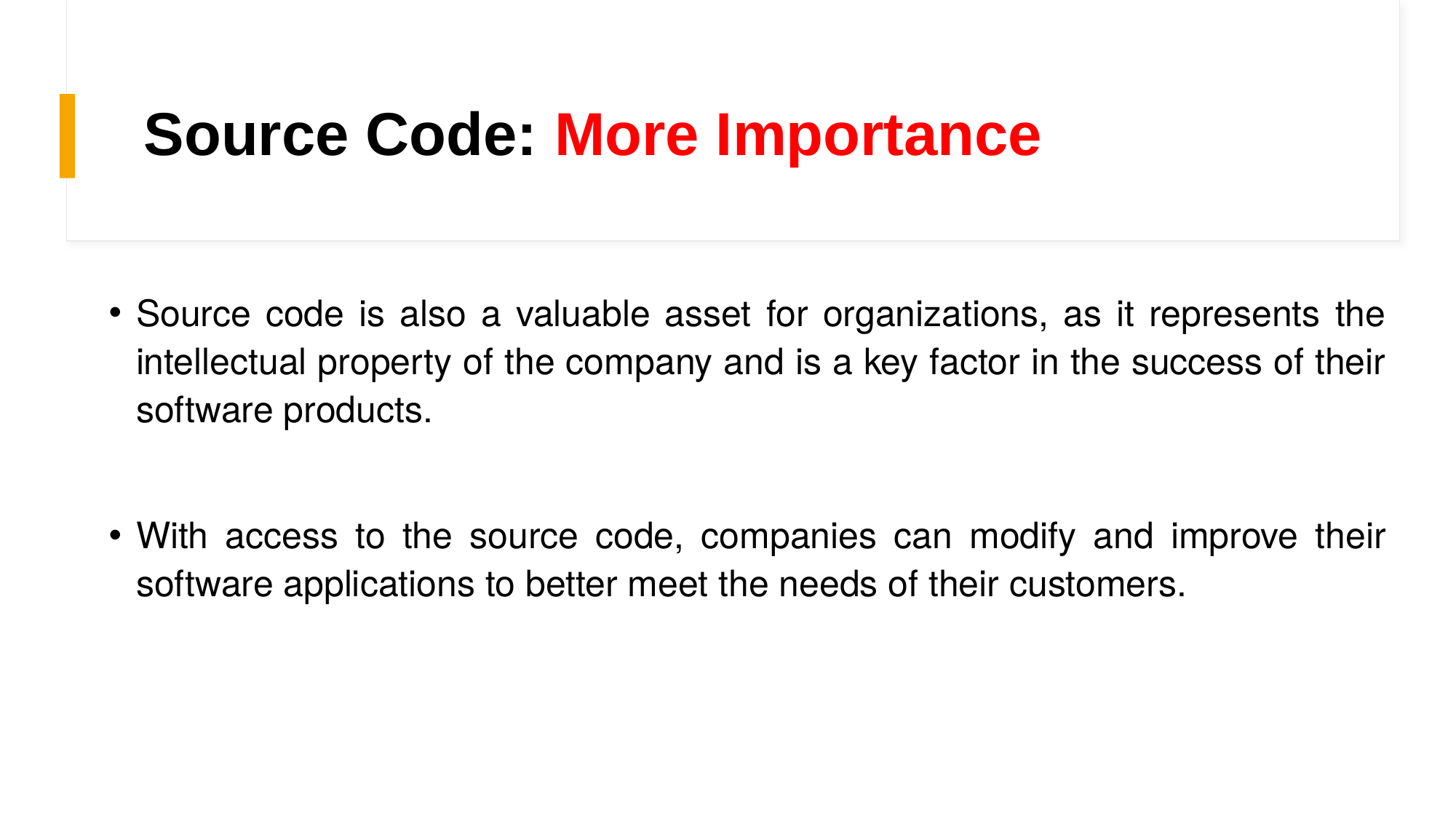

# Source Code: More Importance
Source code is also a valuable asset for organizations, as it represents the intellectual property of the company and is a key factor in the success of their software products.

With access to the source code, companies can modify and improve their software applications to better meet the needs of their customers.